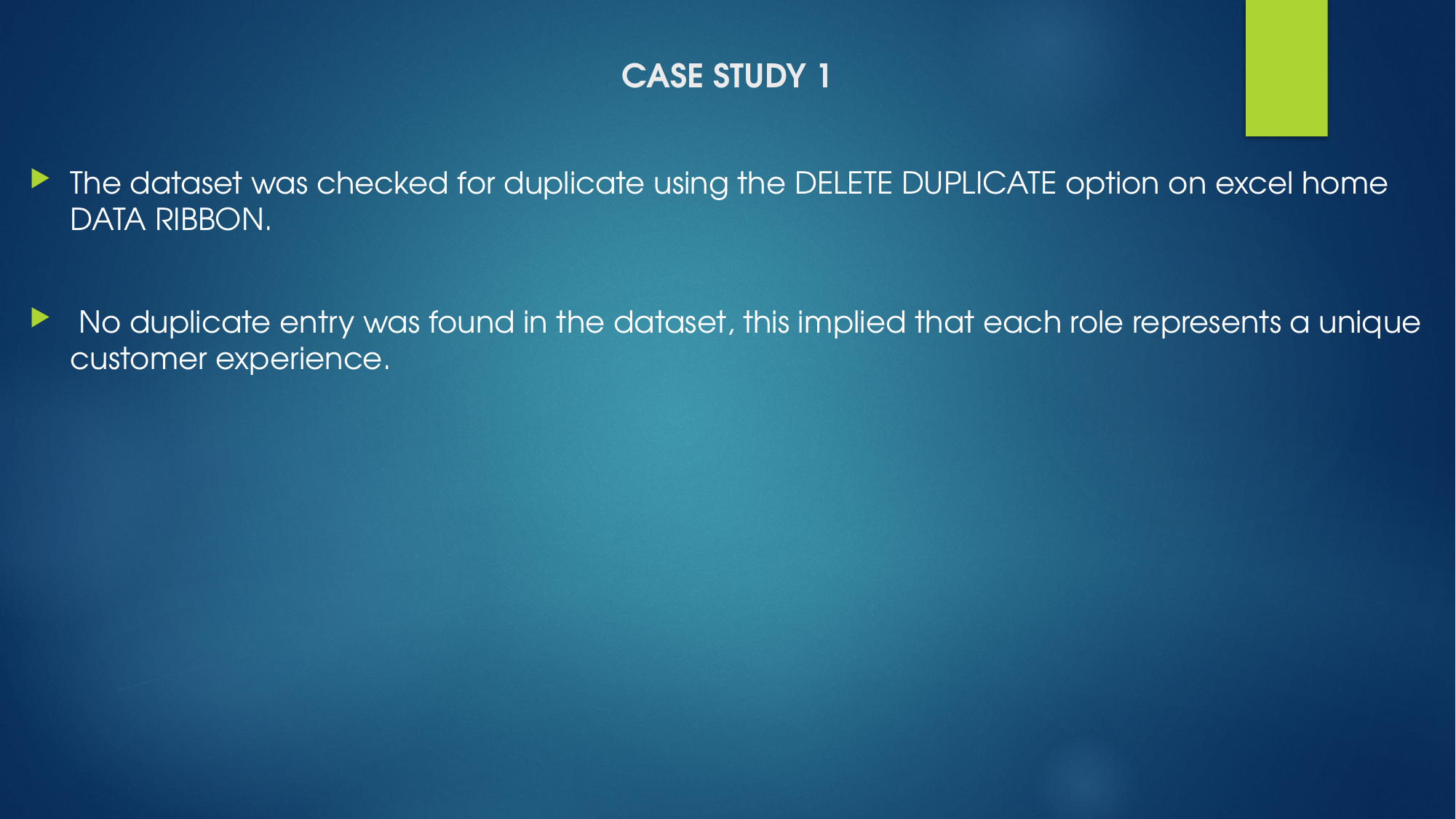

# CASE STUDY 1
The dataset was checked for duplicate using the DELETE DUPLICATE option on excel home DATA RIBBON.

 No duplicate entry was found in the dataset, this implied that each role represents a unique customer experience.